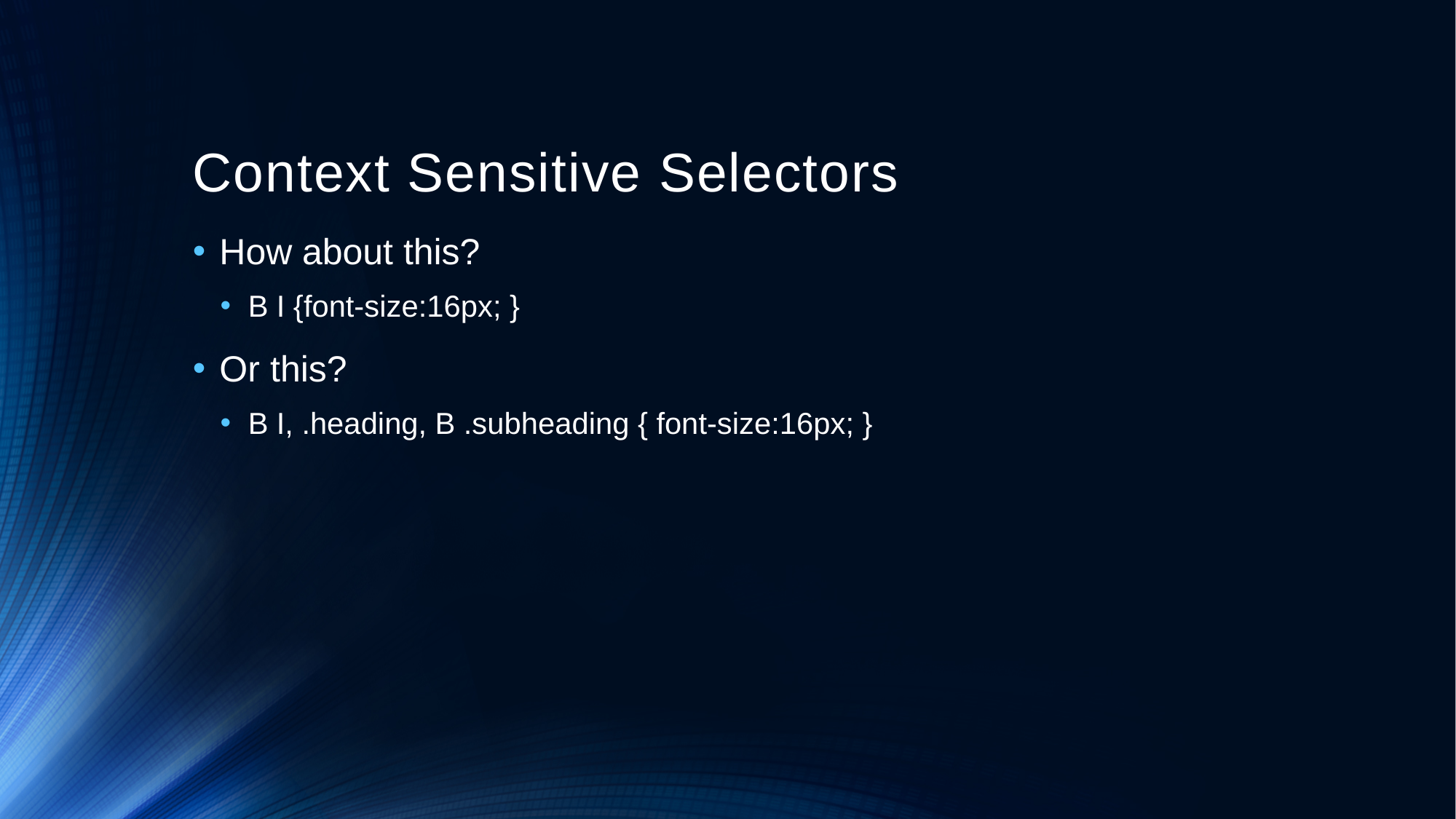

# Context Sensitive Selectors
How about this?
B I {font-size:16px; }
Or this?
B I, .heading, B .subheading { font-size:16px; }